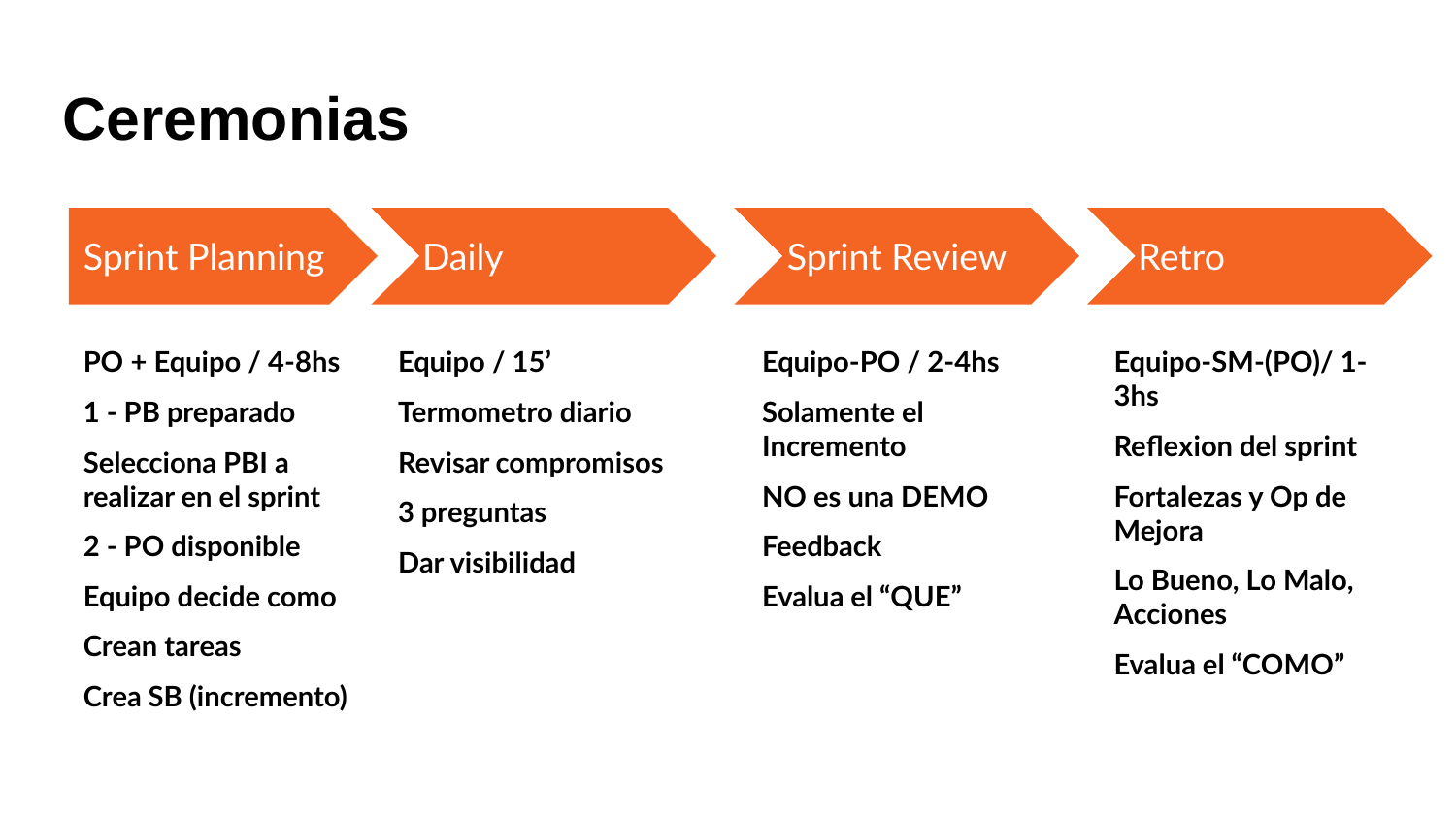

# Ceremonias

Sprint Planning
Daily
Sprint Review
Retro
PO + Equipo / 4-8hs
1 - PB preparado
Selecciona PBI a realizar en el sprint
2 - PO disponible
Equipo decide como
Crean tareas
Crea SB (incremento)

Equipo / 15’
Termometro diario
Revisar compromisos
3 preguntas
Dar visibilidad

Equipo-PO / 2-4hs
Solamente el Incremento
NO es una DEMO
Feedback
Evalua el “QUE”

Equipo-SM-(PO)/ 1-3hs
Reflexion del sprint
Fortalezas y Op de Mejora
Lo Bueno, Lo Malo, Acciones
Evalua el “COMO”